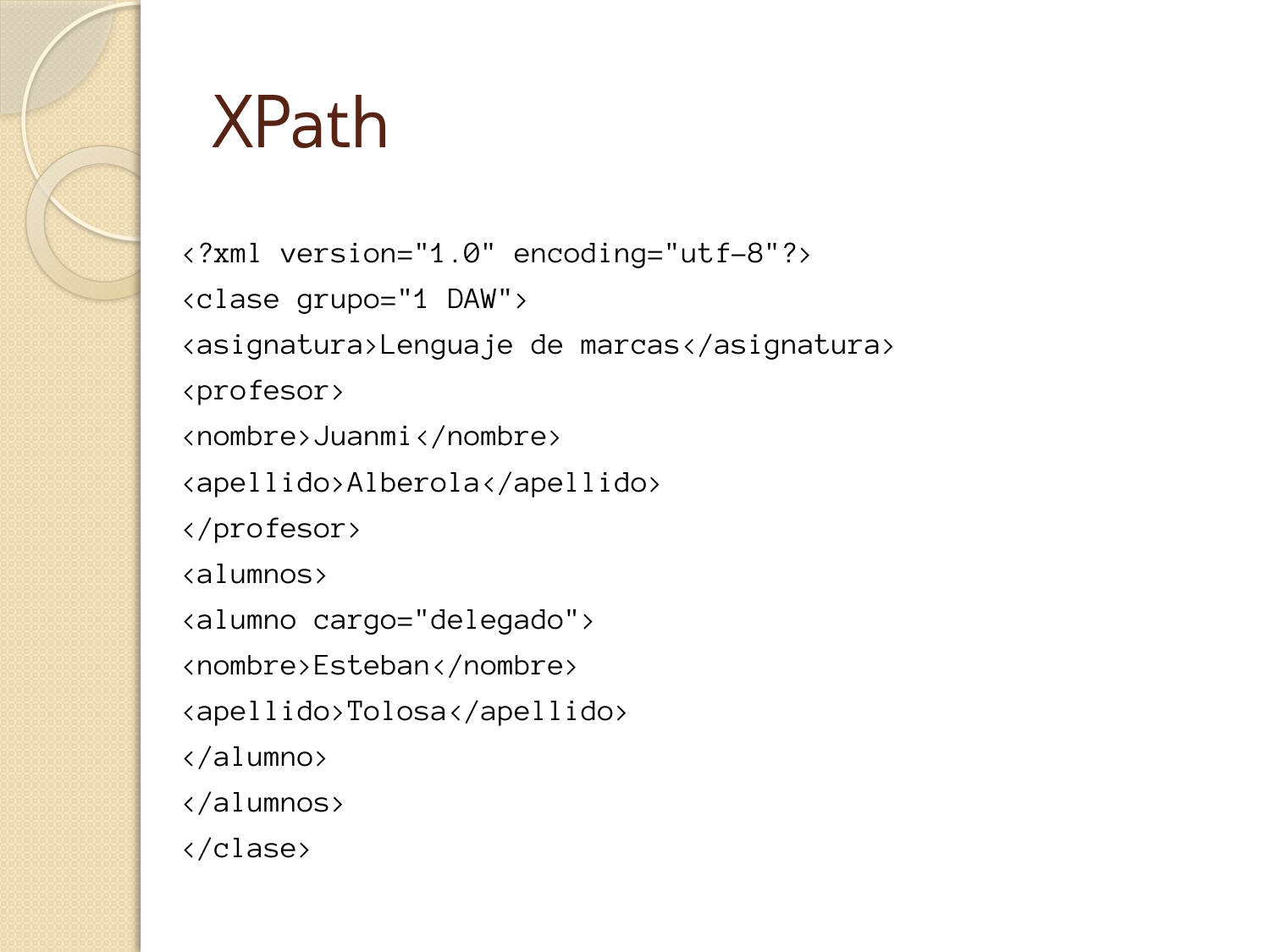

# XPath
<?xml version="1.0" encoding="utf-8"?>
<clase grupo="1 DAW">
	<asignatura>Lenguaje de marcas</asignatura>
	<profesor>
		<nombre>Juanmi</nombre>
		<apellido>Alberola</apellido>
	</profesor>
	<alumnos>
		<alumno cargo="delegado">
			<nombre>Esteban</nombre>
			<apellido>Tolosa</apellido>
		</alumno>
	</alumnos>
</clase>